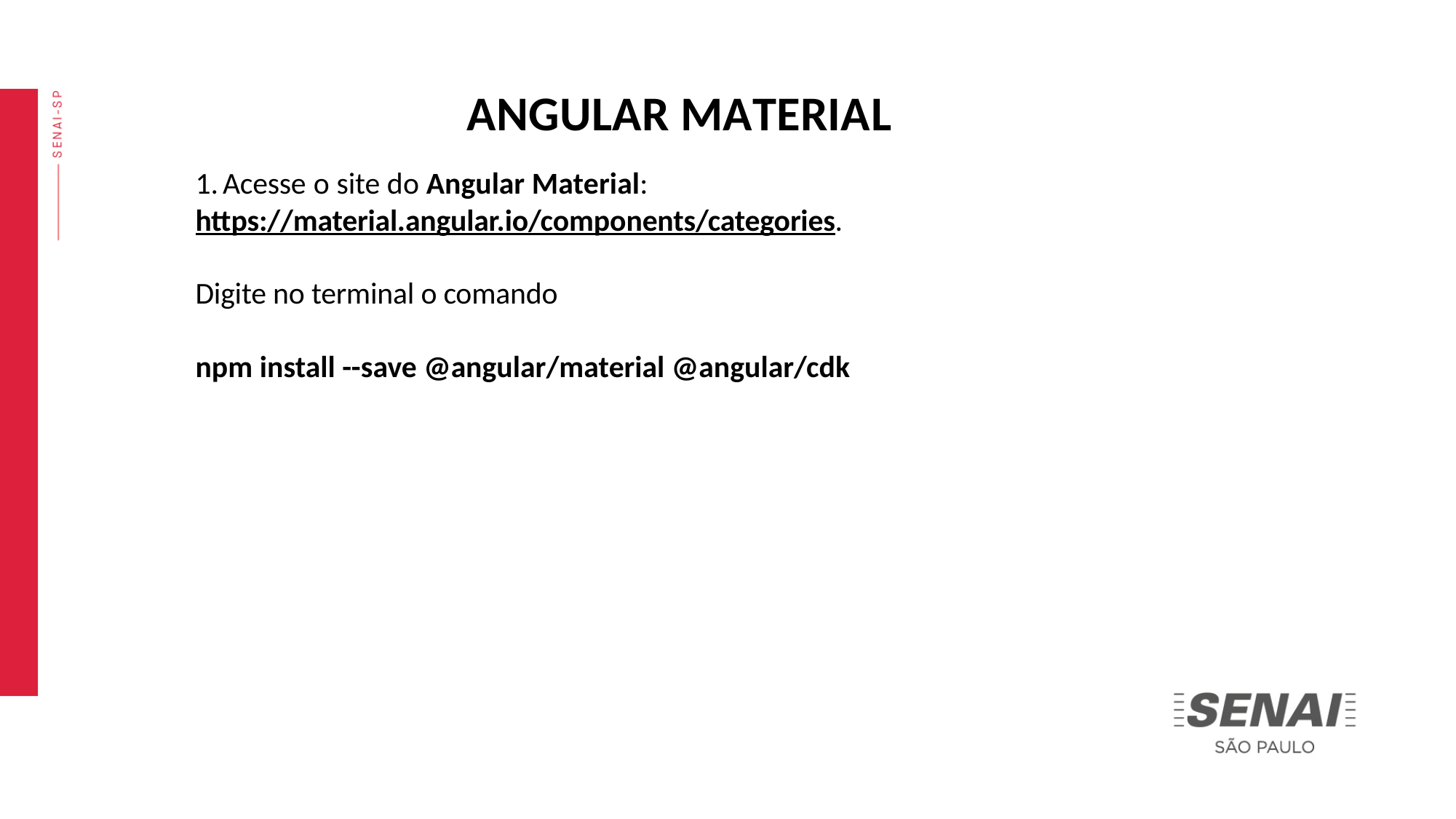

ANGULAR MATERIAL
Acesse o site do Angular Material:
https://material.angular.io/components/categories.

Digite no terminal o comando

npm install --save @angular/material @angular/cdk